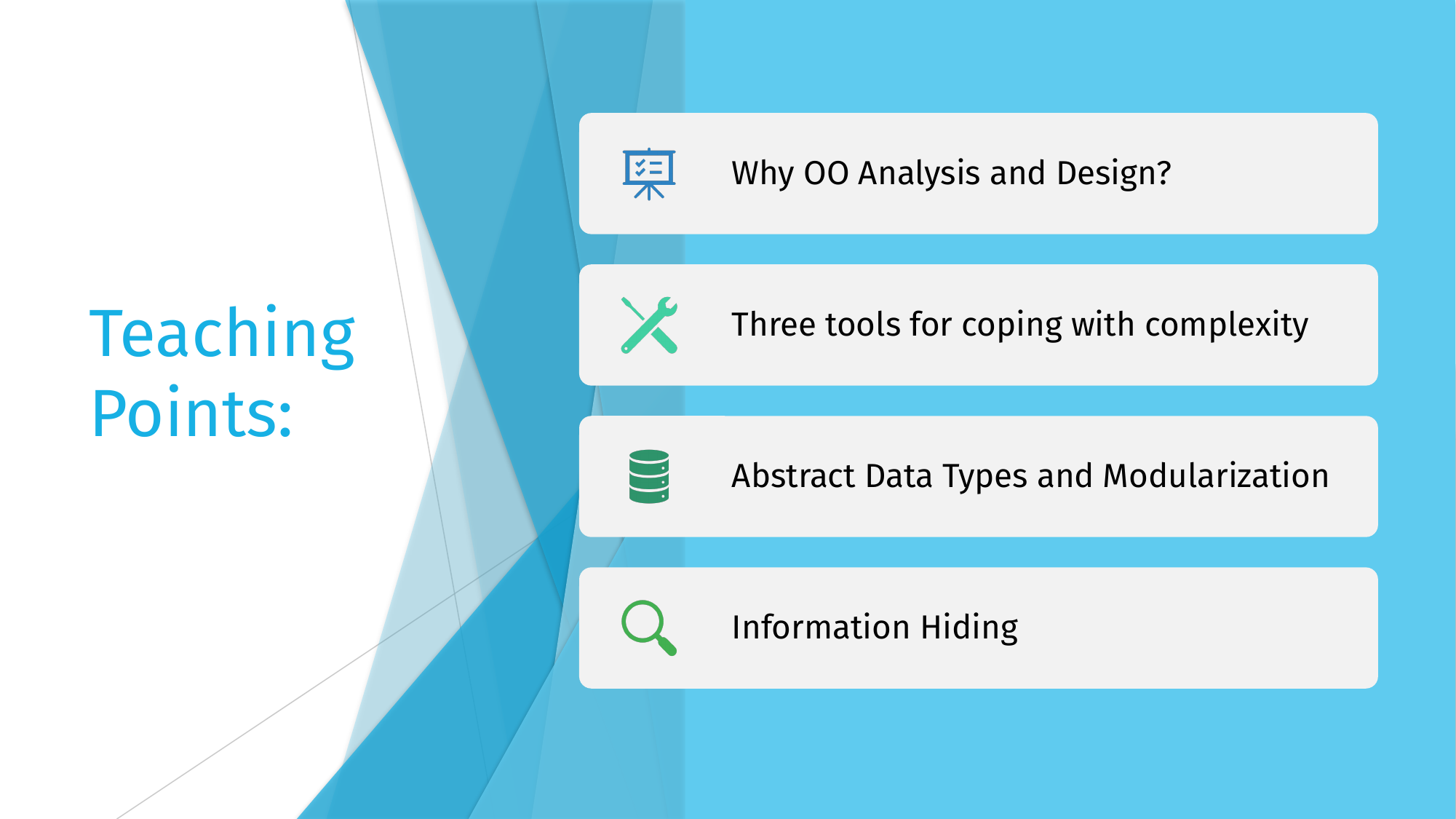

Why OO Analysis and Design?
Three tools for coping with complexity
Abstract Data Types and Modularization
Information Hiding
# Teaching Points: